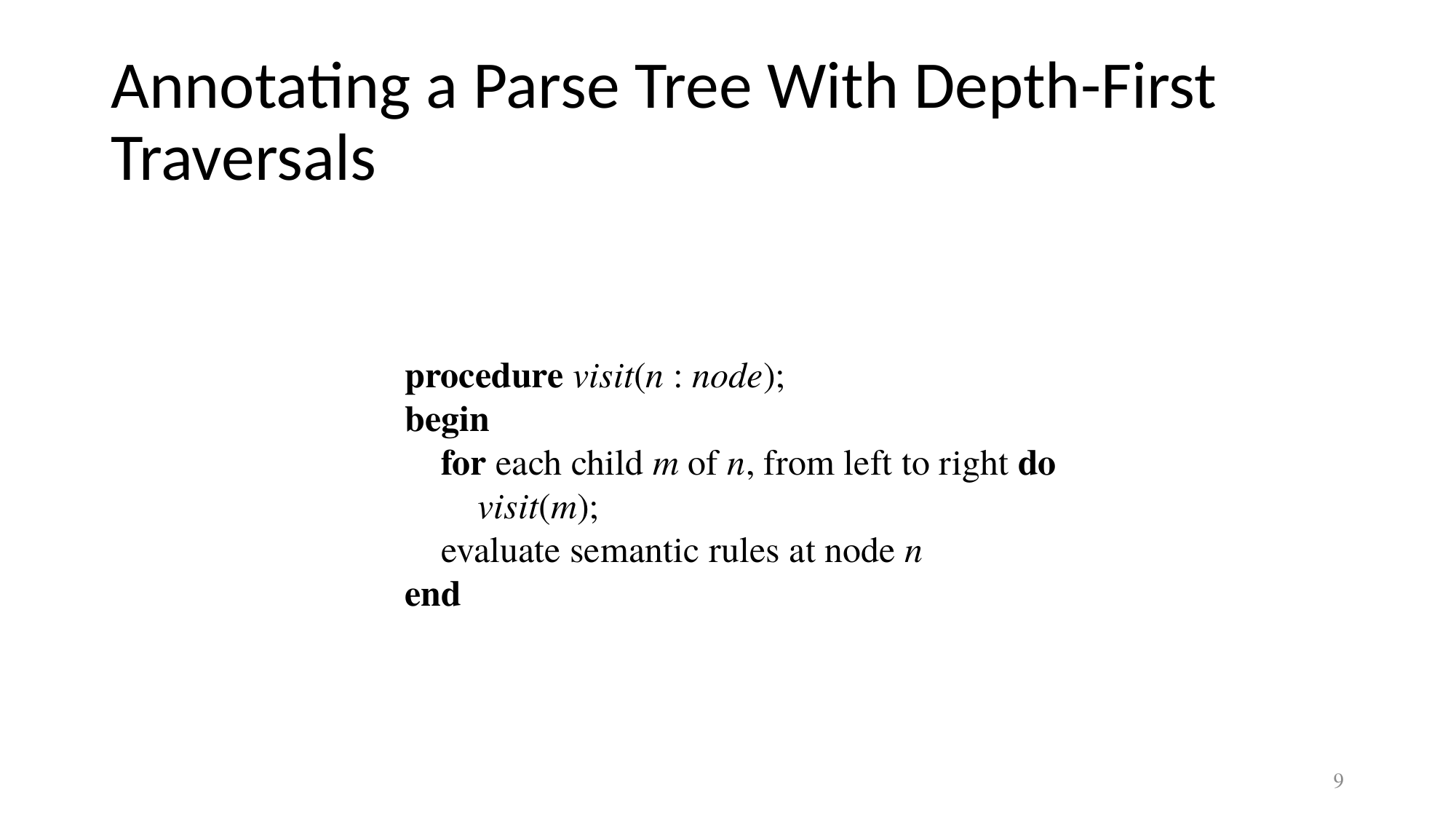

# Annotating a Parse Tree With Depth-First Traversals
procedure visit(n : node);
begin
    for each child m of n, from left to right do
        visit(m);
    evaluate semantic rules at node n
end
9